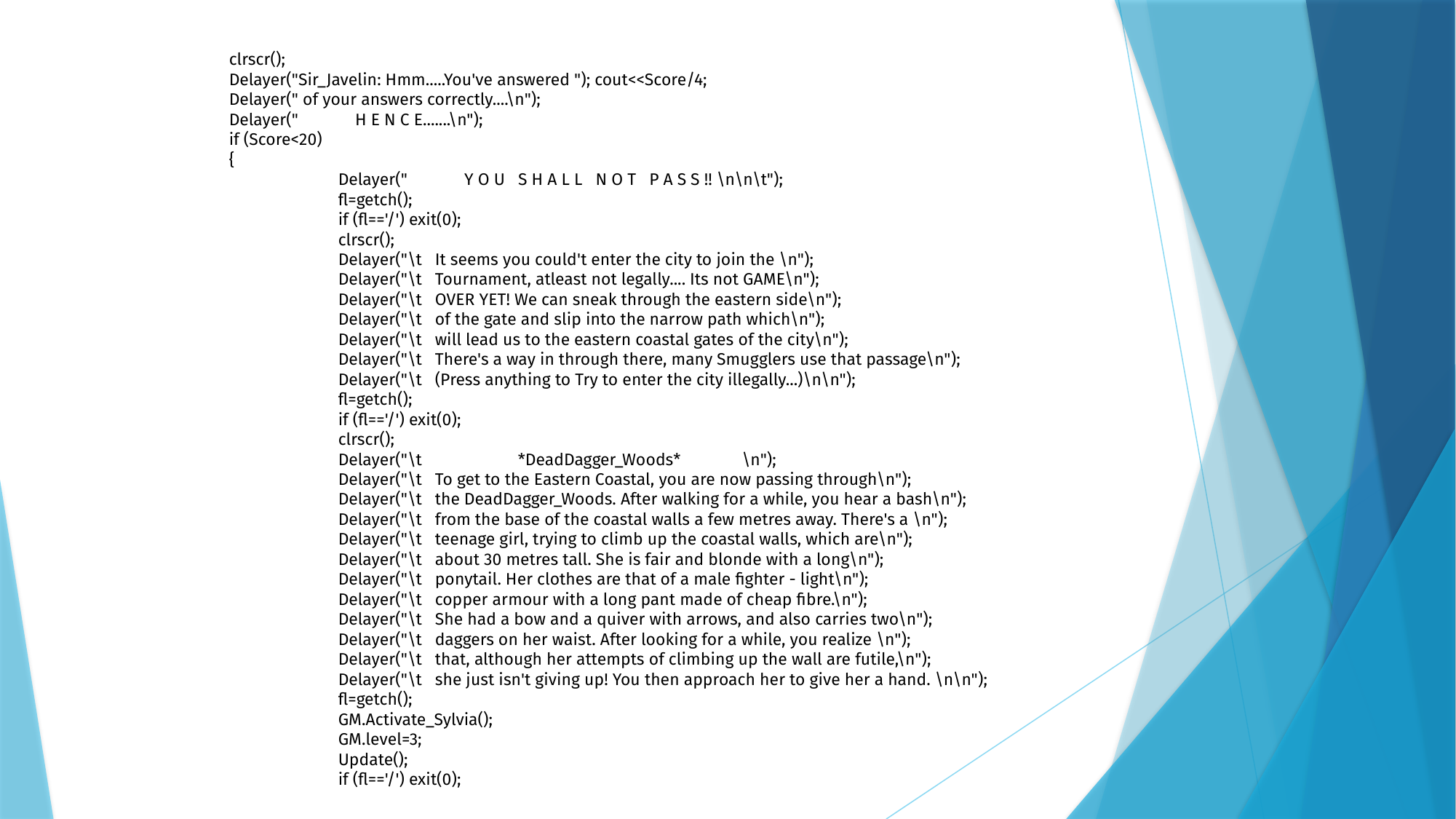

clrscr();
		Delayer("Sir_Javelin: Hmm.....You've answered "); cout<<Score/4;
		Delayer(" of your answers correctly....\n");
		Delayer("             H E N C E.......\n");
		if (Score<20)
		{
			Delayer("             Y O U   S H A L L   N O T   P A S S !! \n\n\t");
			fl=getch();
			if (fl=='/') exit(0);
			clrscr();
			Delayer("\t   It seems you could't enter the city to join the \n");
			Delayer("\t   Tournament, atleast not legally.... Its not GAME\n");
			Delayer("\t   OVER YET! We can sneak through the eastern side\n");
			Delayer("\t   of the gate and slip into the narrow path which\n");
			Delayer("\t   will lead us to the eastern coastal gates of the city\n");
			Delayer("\t   There's a way in through there, many Smugglers use that passage\n");
			Delayer("\t   (Press anything to Try to enter the city illegally...)\n\n");
			fl=getch();
			if (fl=='/') exit(0);
			clrscr();
			Delayer("\t                      *DeadDagger_Woods*              \n");
			Delayer("\t   To get to the Eastern Coastal, you are now passing through\n");
			Delayer("\t   the DeadDagger_Woods. After walking for a while, you hear a bash\n");
			Delayer("\t   from the base of the coastal walls a few metres away. There's a \n");
			Delayer("\t   teenage girl, trying to climb up the coastal walls, which are\n");
			Delayer("\t   about 30 metres tall. She is fair and blonde with a long\n");
			Delayer("\t   ponytail. Her clothes are that of a male fighter - light\n");
			Delayer("\t   copper armour with a long pant made of cheap fibre.\n");
			Delayer("\t   She had a bow and a quiver with arrows, and also carries two\n");
			Delayer("\t   daggers on her waist. After looking for a while, you realize \n");
			Delayer("\t   that, although her attempts of climbing up the wall are futile,\n");
			Delayer("\t   she just isn't giving up! You then approach her to give her a hand. \n\n");
			fl=getch();
			GM.Activate_Sylvia();
			GM.level=3;
			Update();
			if (fl=='/') exit(0);